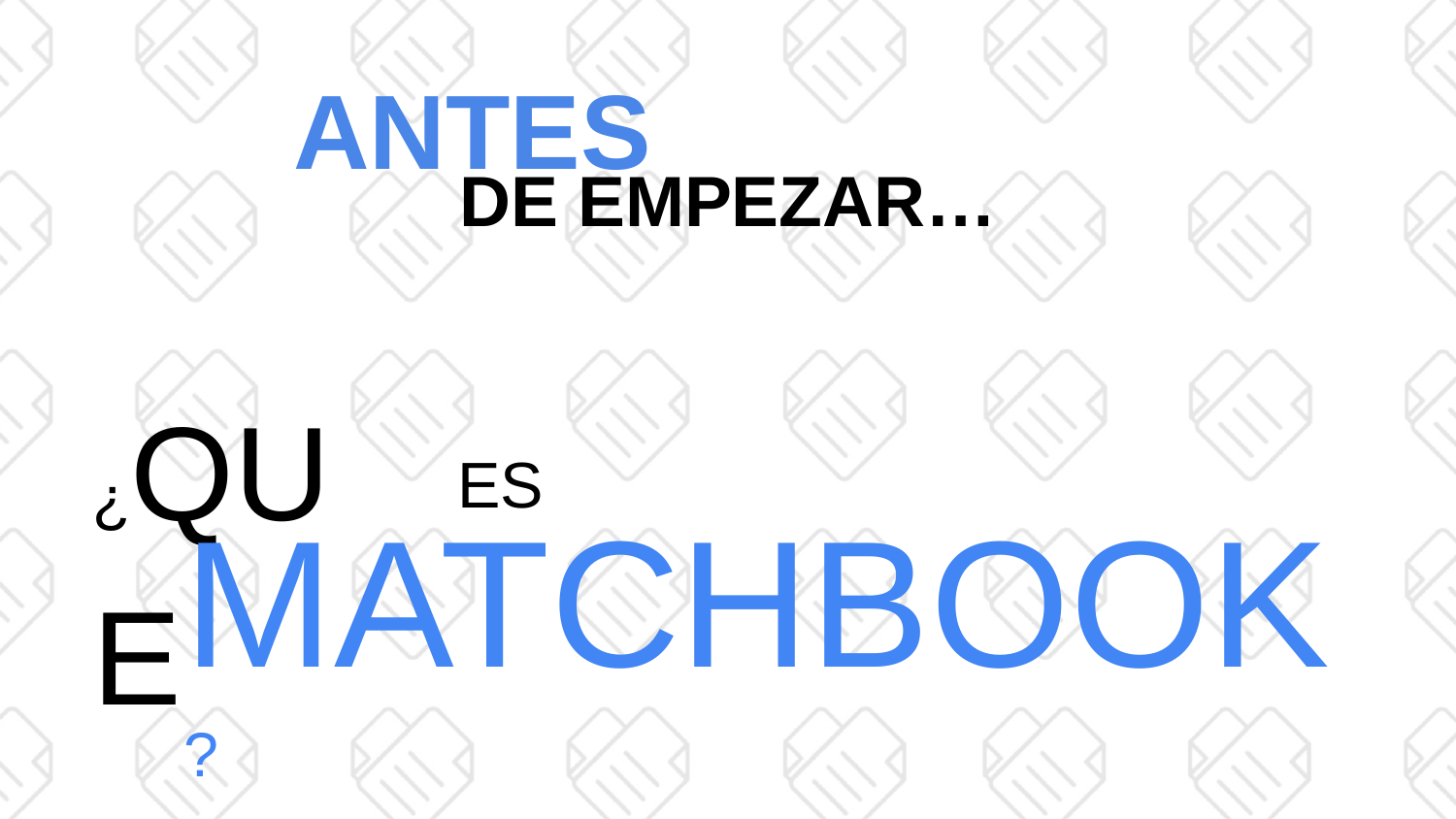

# ANTES
DE EMPEZAR…
¿QUE
ES
MATCHBOOK?